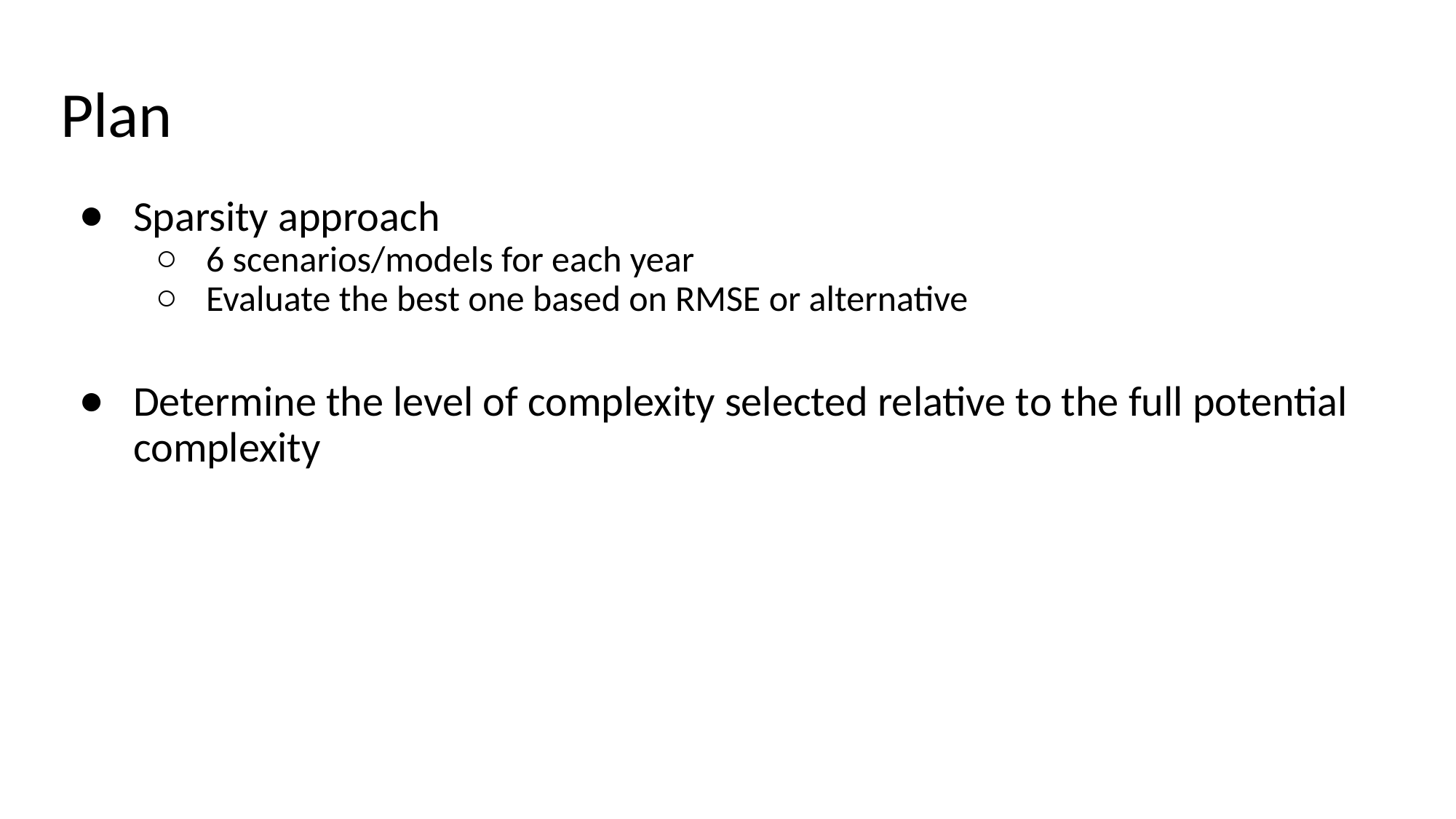

# Plan
Sparsity approach
6 scenarios/models for each year
Evaluate the best one based on RMSE or alternative

Determine the level of complexity selected relative to the full potential complexity